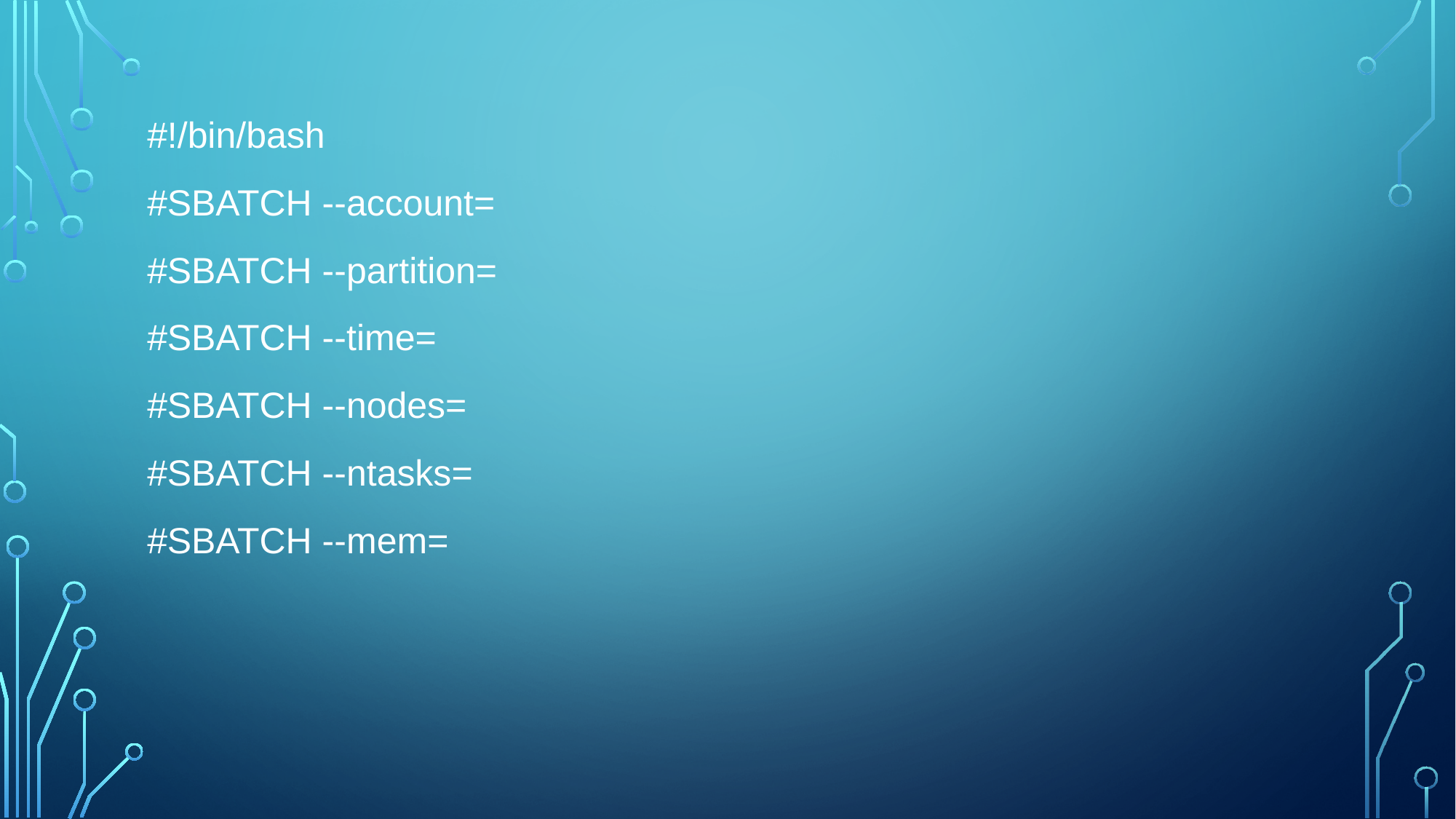

#!/bin/bash
#SBATCH --account=
#SBATCH --partition=
#SBATCH --time=
#SBATCH --nodes=
#SBATCH --ntasks=
#SBATCH --mem=